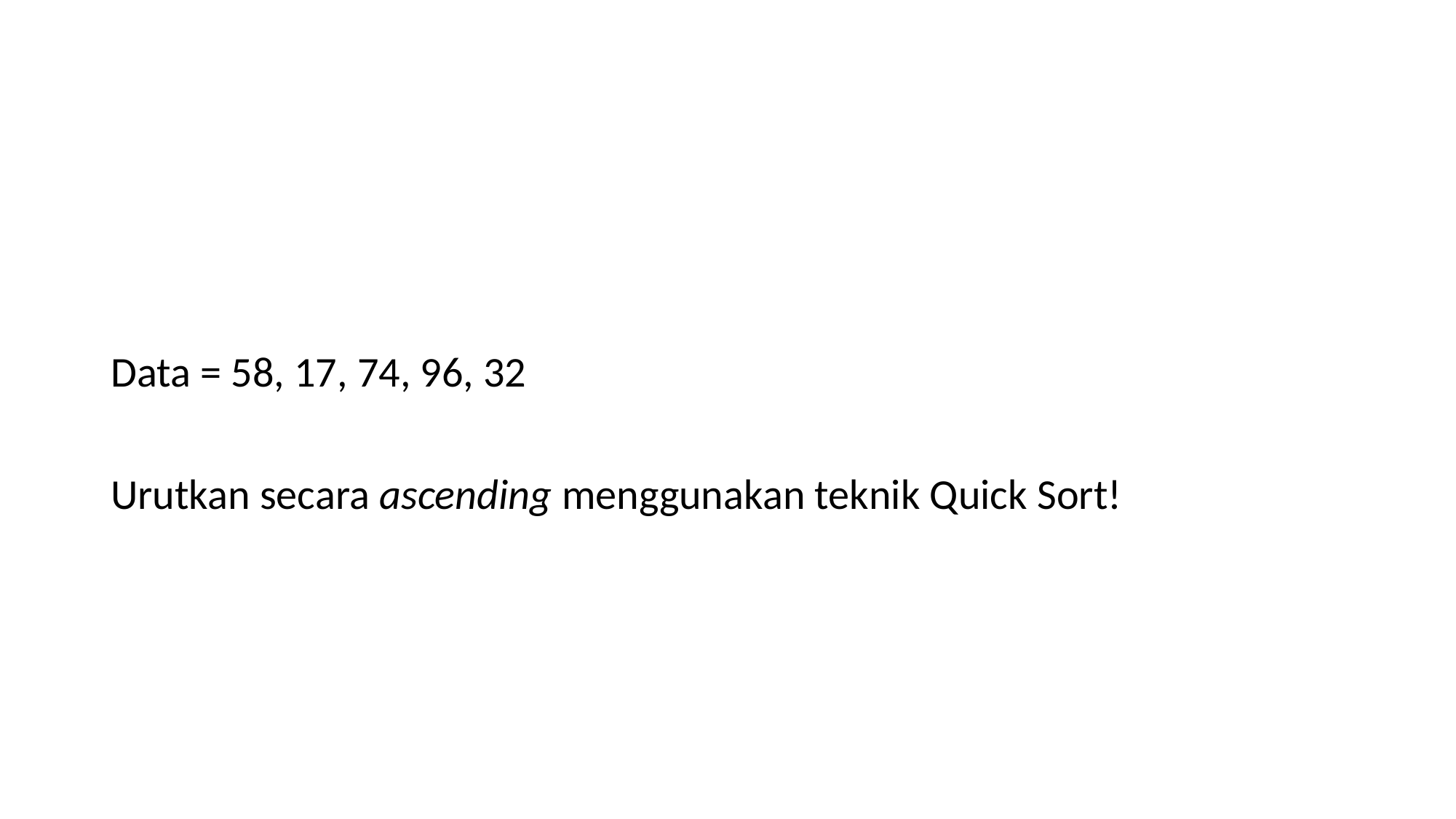

#

Data = 58, 17, 74, 96, 32

Urutkan secara ascending menggunakan teknik Quick Sort!